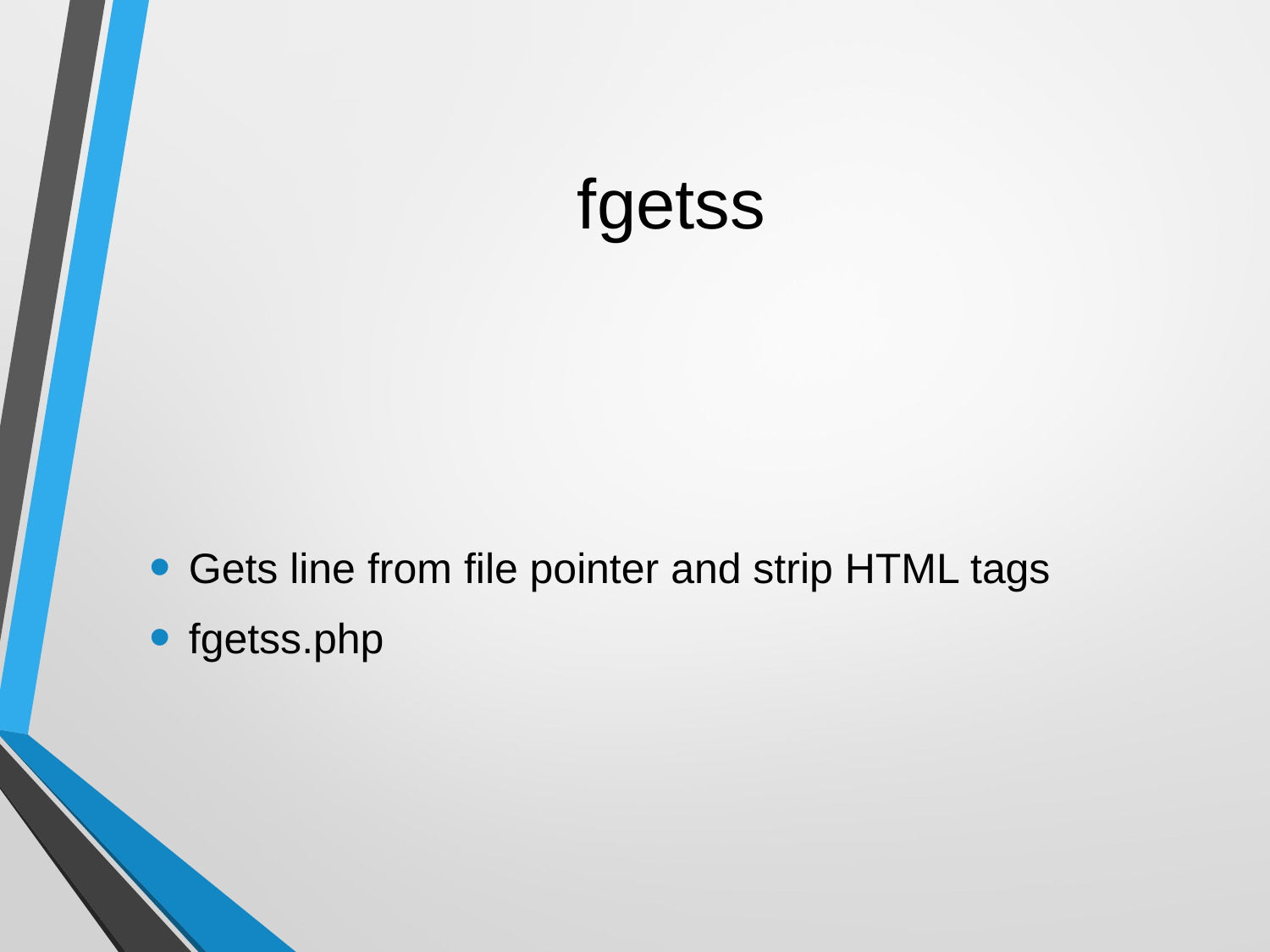

# fgetss
Gets line from file pointer and strip HTML tags
fgetss.php